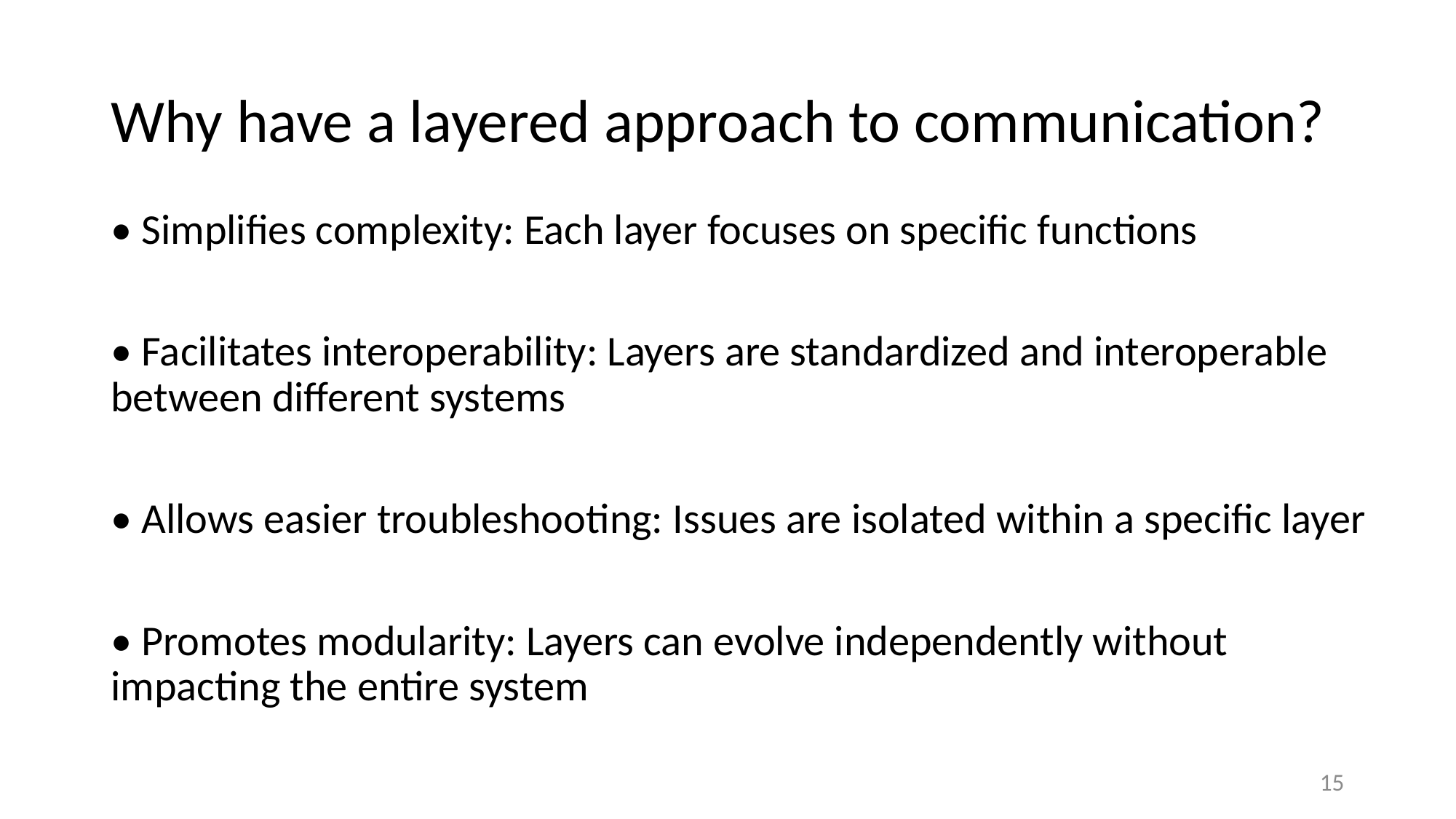

# Why have a layered approach to communication?
• Simplifies complexity: Each layer focuses on specific functions

• Facilitates interoperability: Layers are standardized and interoperable between different systems

• Allows easier troubleshooting: Issues are isolated within a specific layer

• Promotes modularity: Layers can evolve independently without impacting the entire system

15